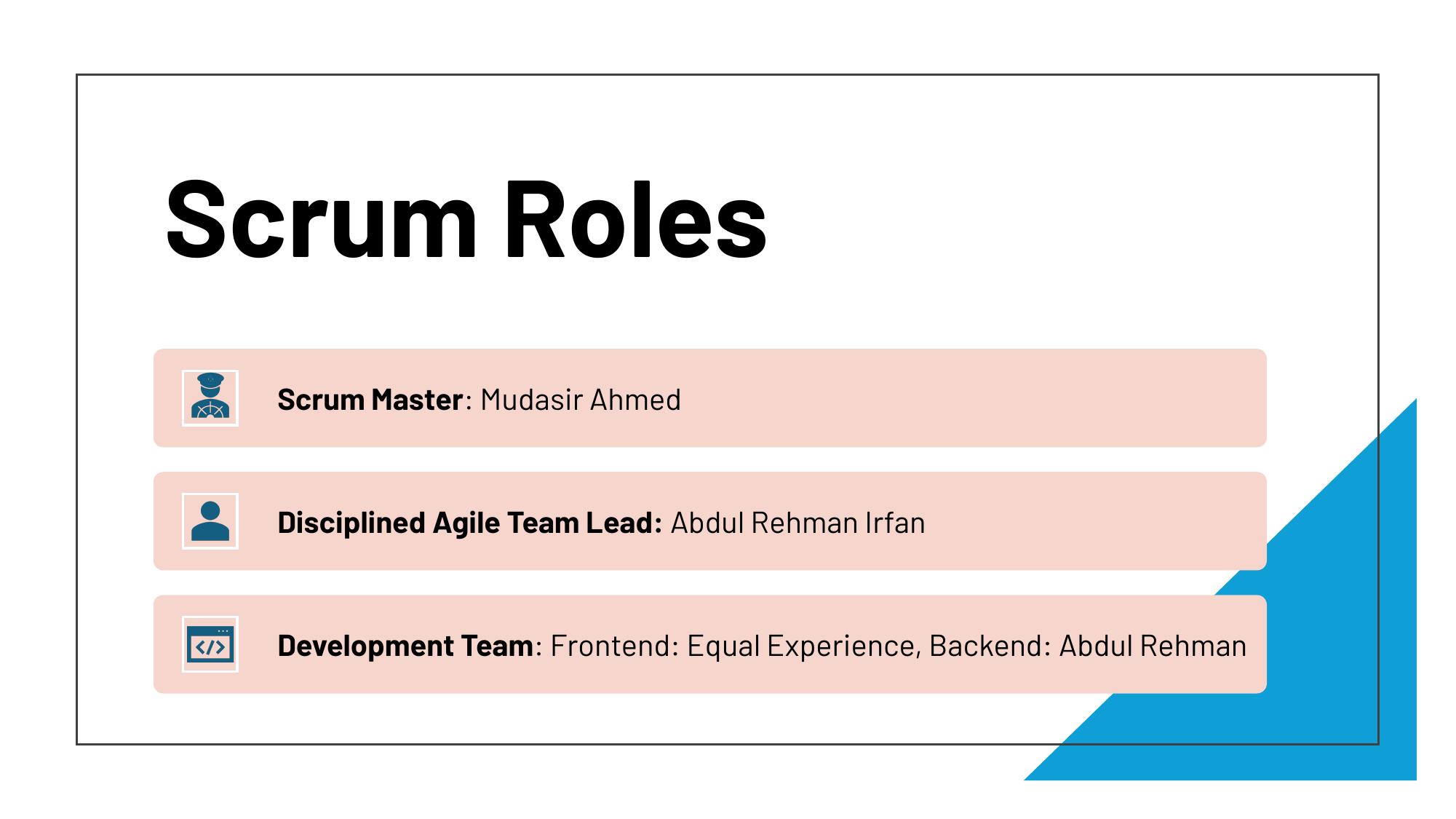

# Scrum Roles
Scrum Master: Mudasir Ahmed
Disciplined Agile Team Lead: Abdul Rehman Irfan
Development Team: Frontend: Equal Experience, Backend: Abdul Rehman